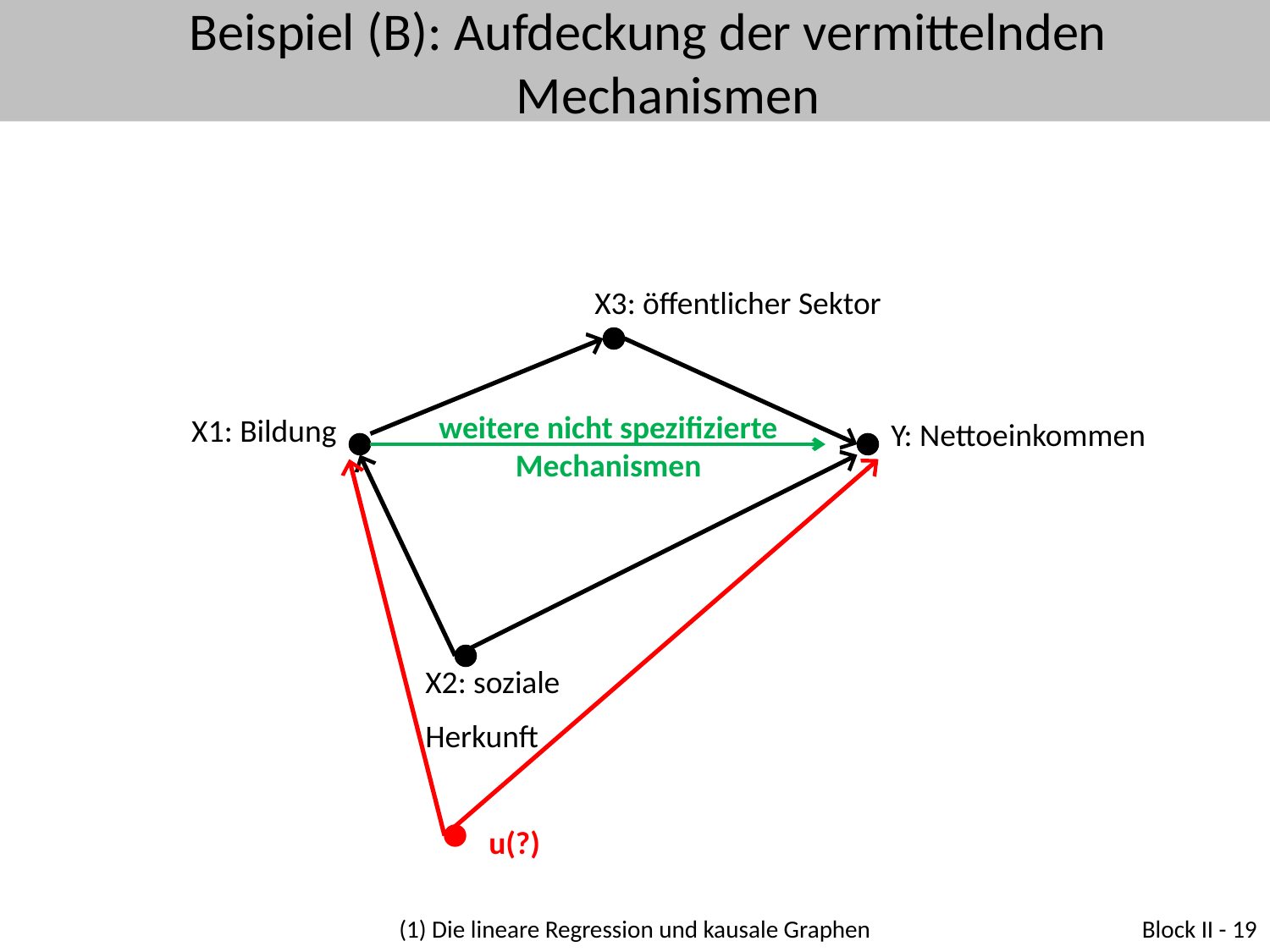

Beispiel (B): Aufdeckung der vermittelnden Mechanismen
X3: öffentlicher Sektor

weitere nicht spezifizierte Mechanismen
X1: Bildung
Y: Nettoeinkommen

X2: soziale
Herkunft
u(?)

(1) Die lineare Regression und kausale Graphen
Block II - 19